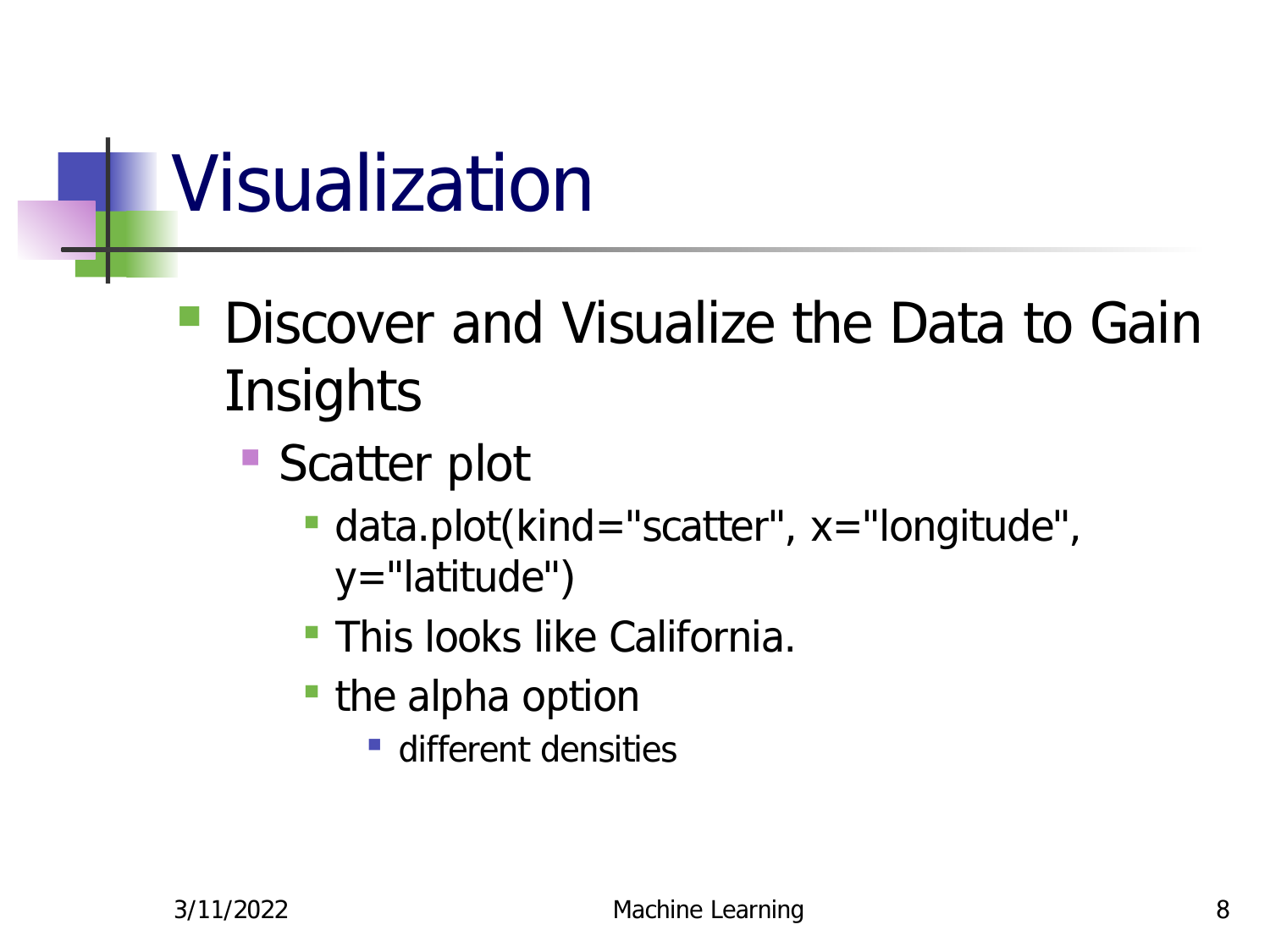

# Visualization
Discover and Visualize the Data to Gain Insights
Scatter plot
data.plot(kind="scatter", x="longitude", y="latitude")
This looks like California.
the alpha option
different densities
3/11/2022
Machine Learning
8